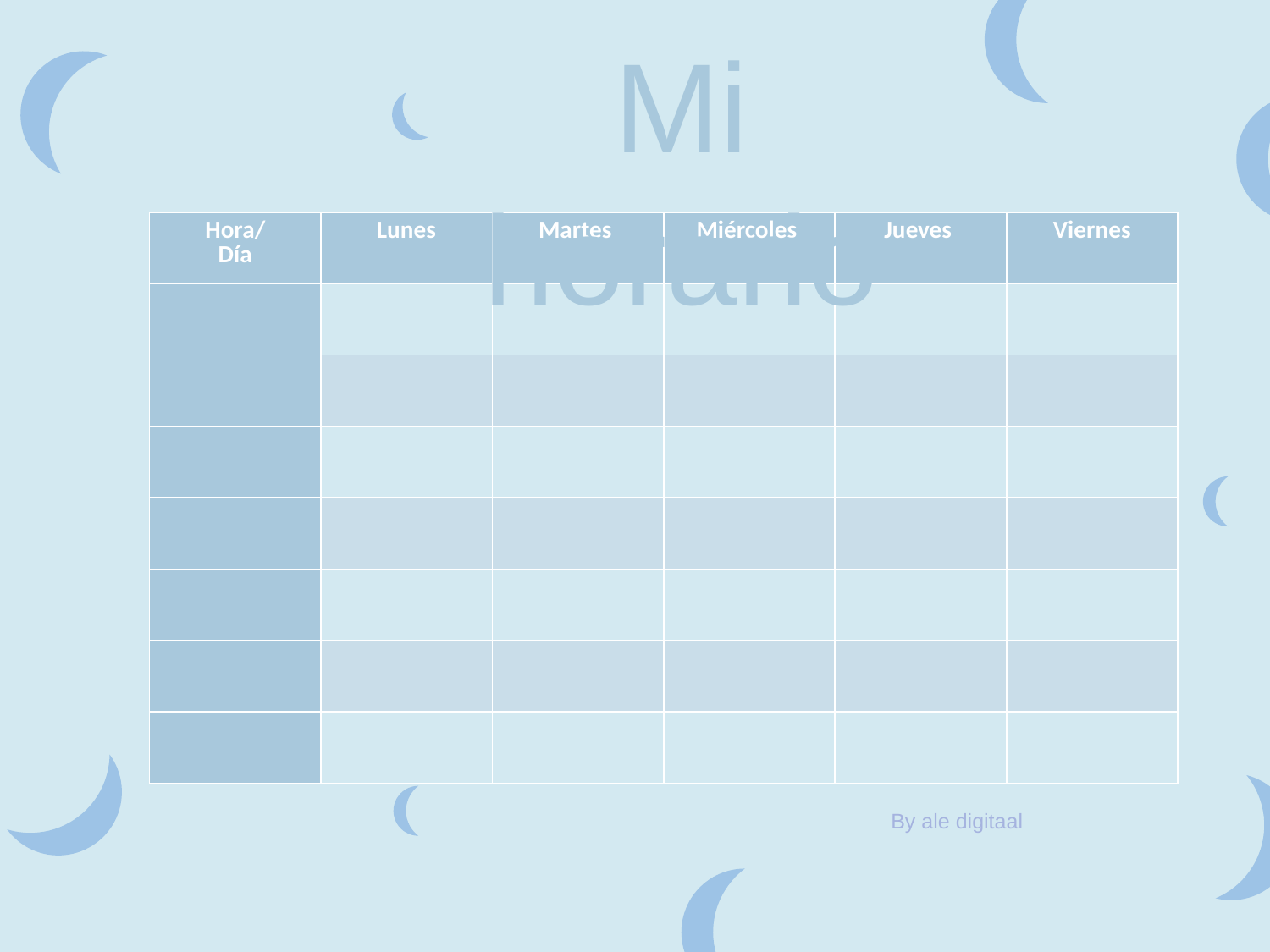

Mi horario

| Hora/ Día | Lunes | Martes | Miércoles | Jueves | Viernes |
| --- | --- | --- | --- | --- | --- |
|  |  |  |  |  |  |
|  |  |  |  |  |  |
|  |  |  |  |  |  |
|  |  |  |  |  |  |
|  |  |  |  |  |  |
|  |  |  |  |  |  |
|  |  |  |  |  |  |

By ale digitaal